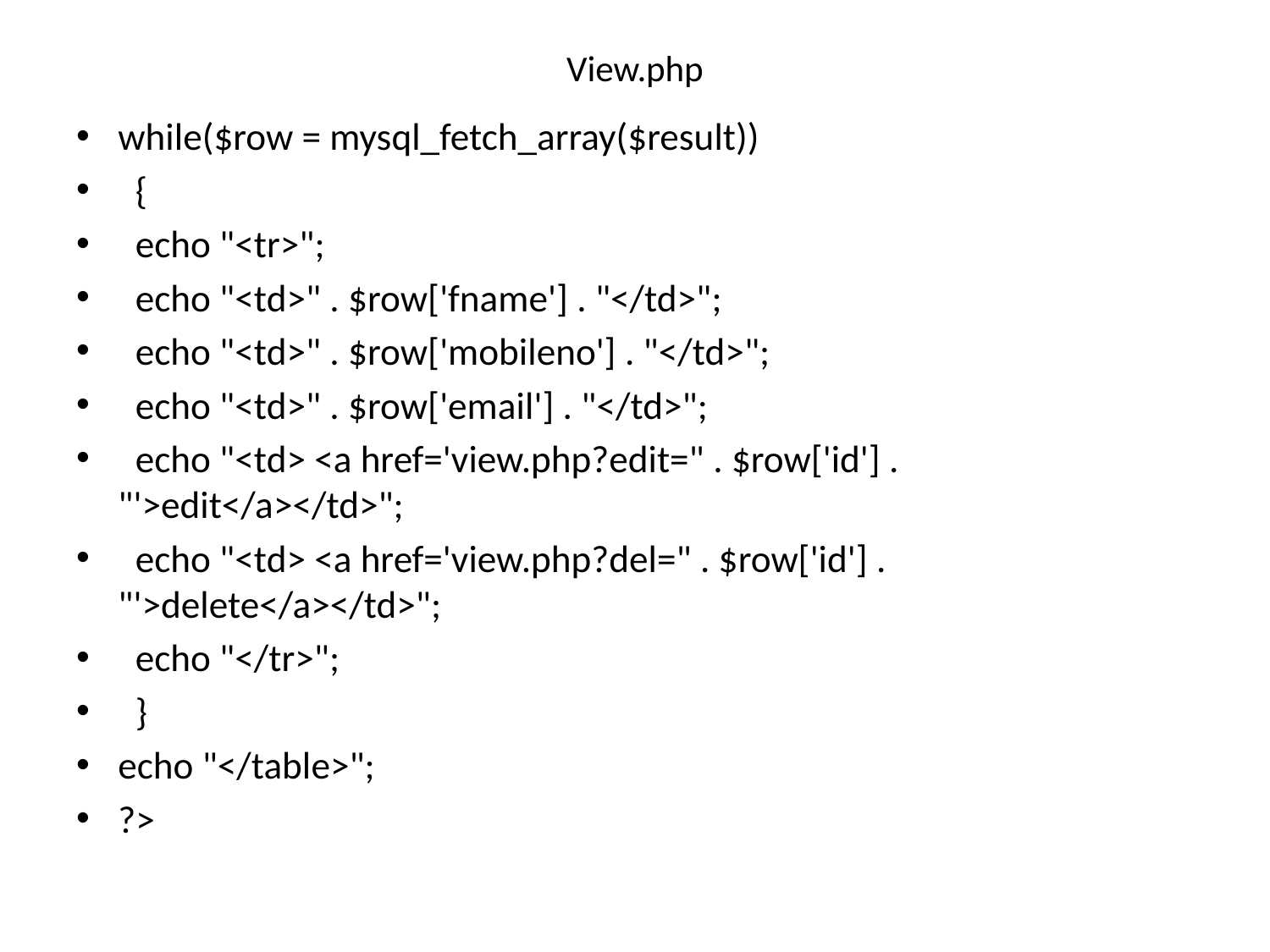

# View.php
while($row = mysql_fetch_array($result))
  {
  echo "<tr>";
  echo "<td>" . $row['fname'] . "</td>";
  echo "<td>" . $row['mobileno'] . "</td>";
  echo "<td>" . $row['email'] . "</td>";
  echo "<td> <a href='view.php?edit=" . $row['id'] . "'>edit</a></td>";
  echo "<td> <a href='view.php?del=" . $row['id'] . "'>delete</a></td>";
  echo "</tr>";
  }
echo "</table>";
?>